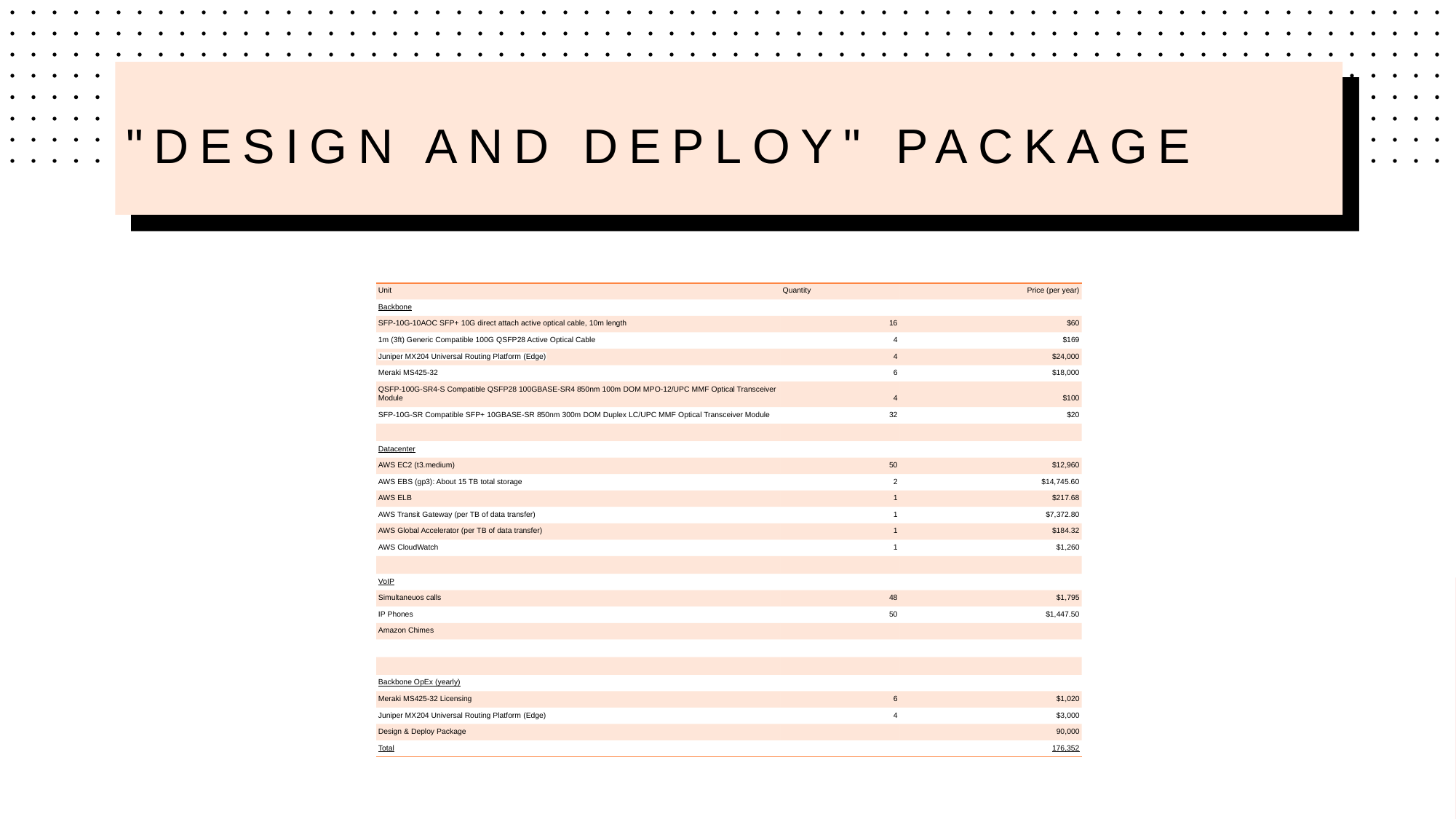

# "Design and deploy" package
| Unit | Quantity | Price (per year) |
| --- | --- | --- |
| Backbone |  |  |
| SFP-10G-10AOC SFP+ 10G direct attach active optical cable, 10m length | 16 | $60 |
| 1m (3ft) Generic Compatible 100G QSFP28 Active Optical Cable | 4 | $169 |
| Juniper MX204 Universal Routing Platform (Edge) | 4 | $24,000 |
| Meraki MS425-32 | 6 | $18,000 |
| QSFP-100G-SR4-S Compatible QSFP28 100GBASE-SR4 850nm 100m DOM MPO-12/UPC MMF Optical Transceiver Module | 4 | $100 |
| SFP-10G-SR Compatible SFP+ 10GBASE-SR 850nm 300m DOM Duplex LC/UPC MMF Optical Transceiver Module | 32 | $20 |
|  |  |  |
| Datacenter |  |  |
| AWS EC2 (t3.medium) | 50 | $12,960 |
| AWS EBS (gp3): About 15 TB total storage | 2 | $14,745.60 |
| AWS ELB | 1 | $217.68 |
| AWS Transit Gateway (per TB of data transfer) | 1 | $7,372.80 |
| AWS Global Accelerator (per TB of data transfer) | 1 | $184.32 |
| AWS CloudWatch | 1 | $1,260 |
|  |  |  |
| VoIP |  |  |
| Simultaneuos calls | 48 | $1,795 |
| IP Phones | 50 | $1,447.50 |
| Amazon Chimes |  |  |
|  |  |  |
|  |  |  |
| Backbone OpEx (yearly) |  |  |
| Meraki MS425-32 Licensing | 6 | $1,020 |
| Juniper MX204 Universal Routing Platform (Edge) | 4 | $3,000 |
| Design & Deploy Package |  | 90,000 |
| Total |  | 176,352 |